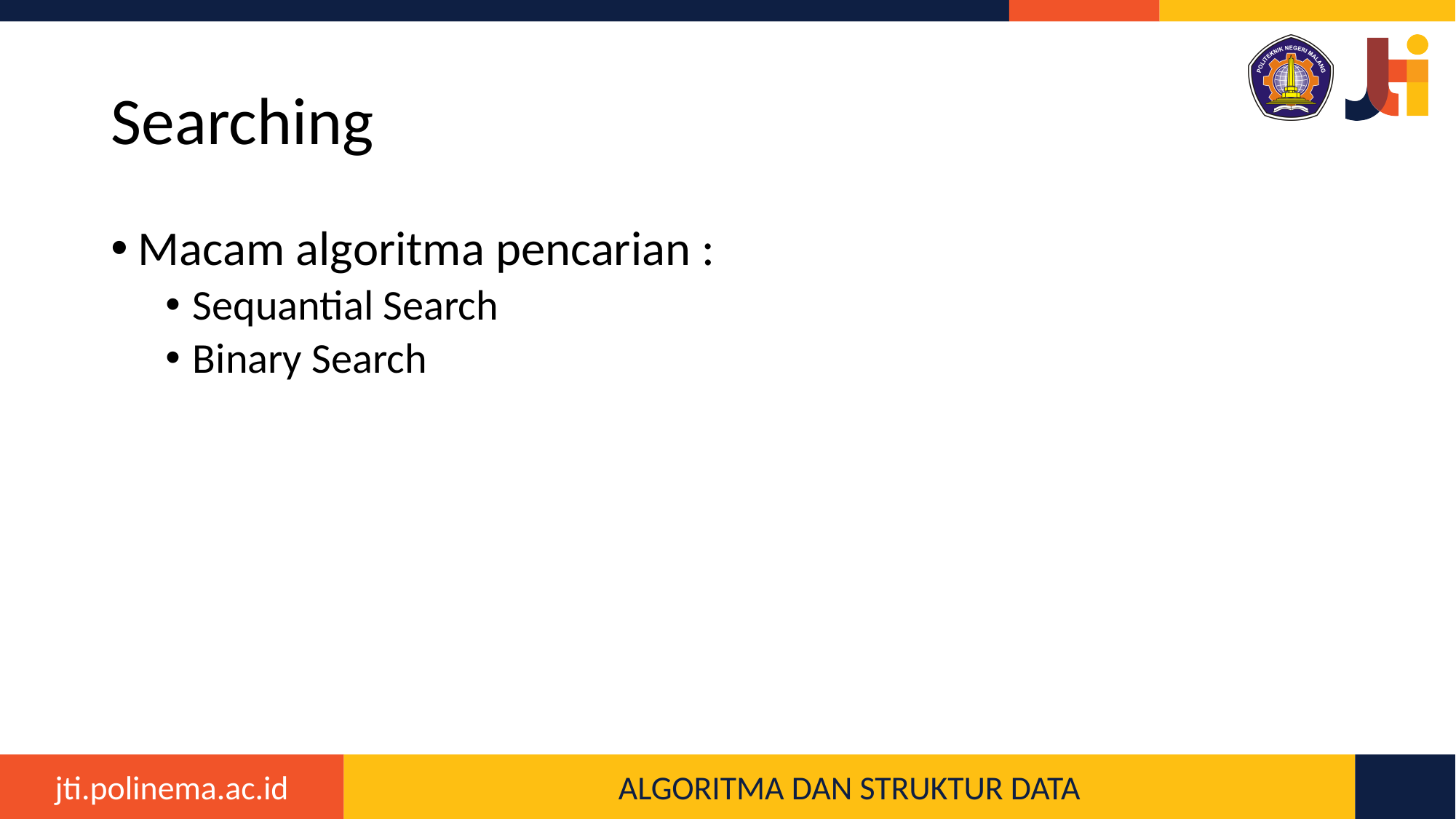

# Searching
Macam algoritma pencarian :
Sequantial Search
Binary Search